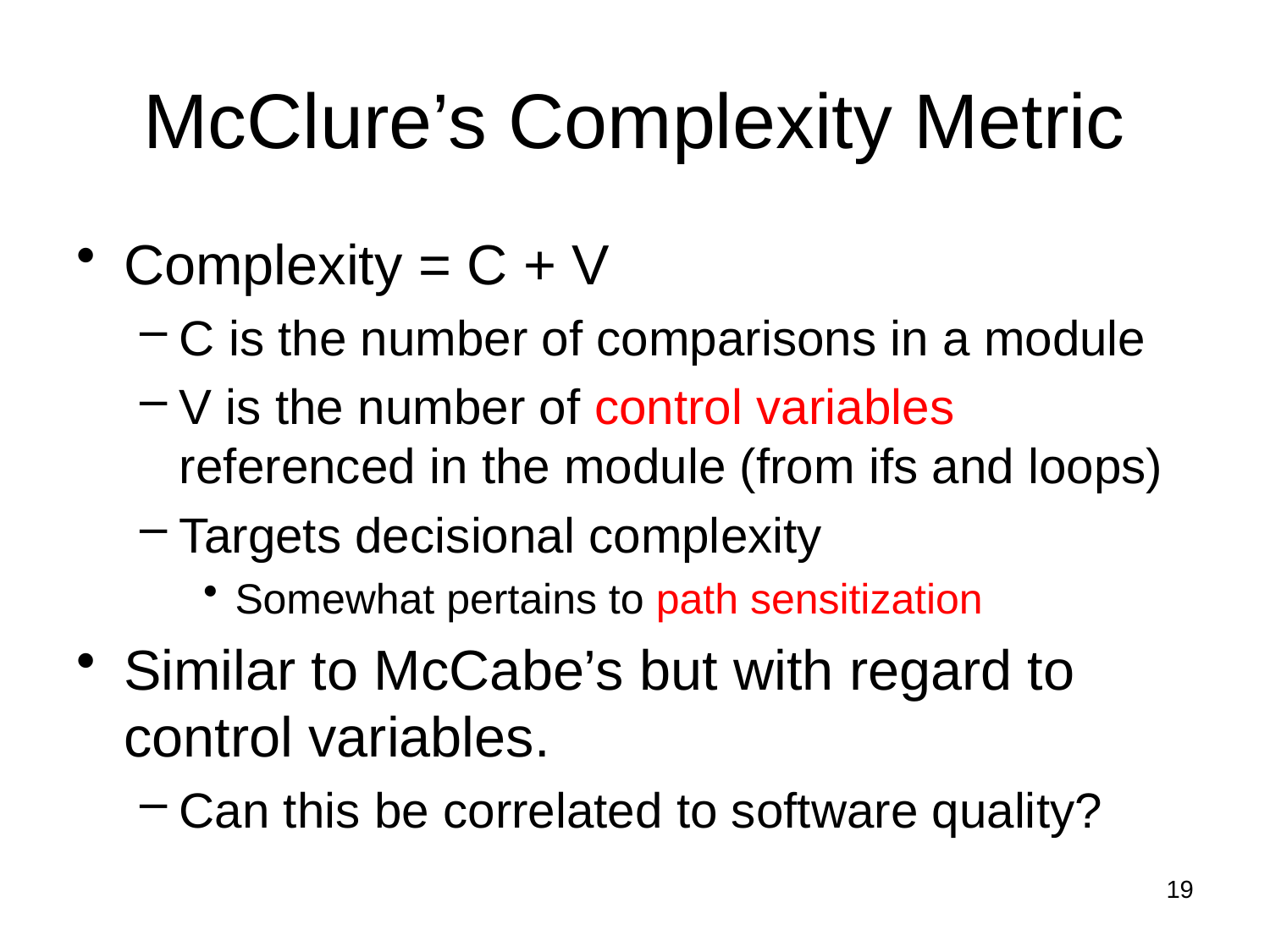

# McClure’s Complexity Metric
Complexity = C + V
C is the number of comparisons in a module
V is the number of control variables referenced in the module (from ifs and loops)
Targets decisional complexity
Somewhat pertains to path sensitization
Similar to McCabe’s but with regard to control variables.
Can this be correlated to software quality?
19